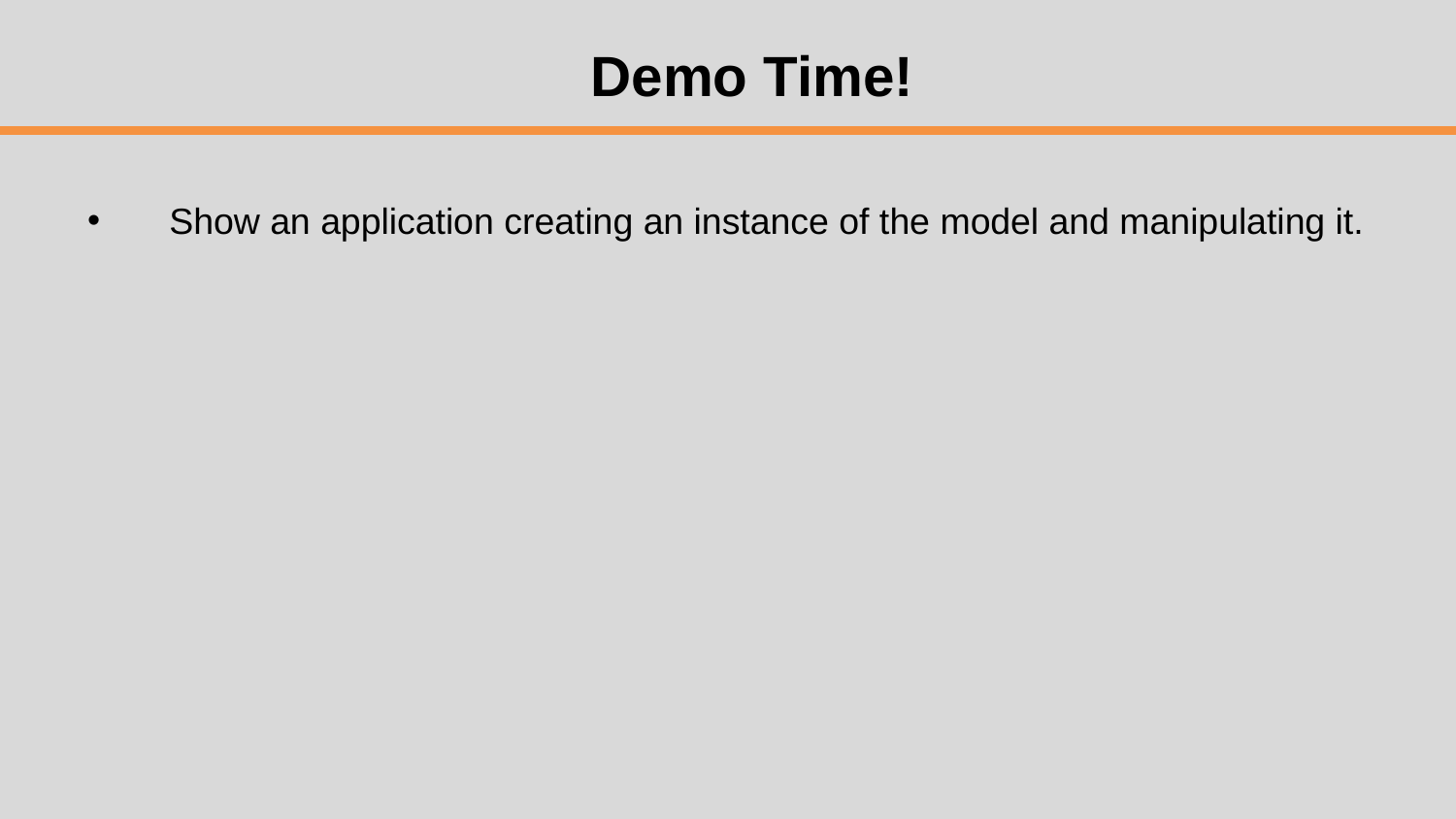

# Demo Time!
Show an application creating an instance of the model and manipulating it.